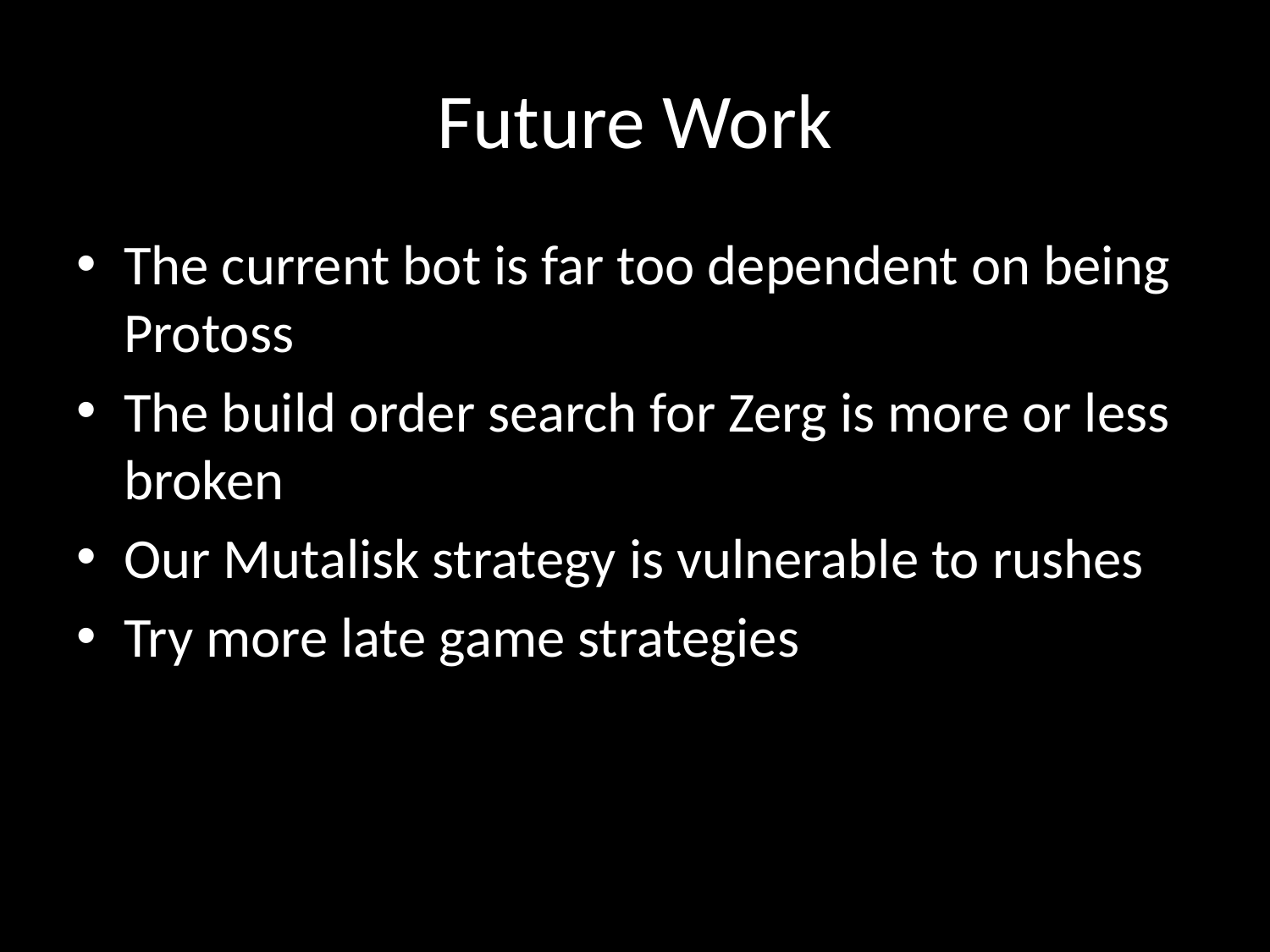

# Future Work
The current bot is far too dependent on being Protoss
The build order search for Zerg is more or less broken
Our Mutalisk strategy is vulnerable to rushes
Try more late game strategies